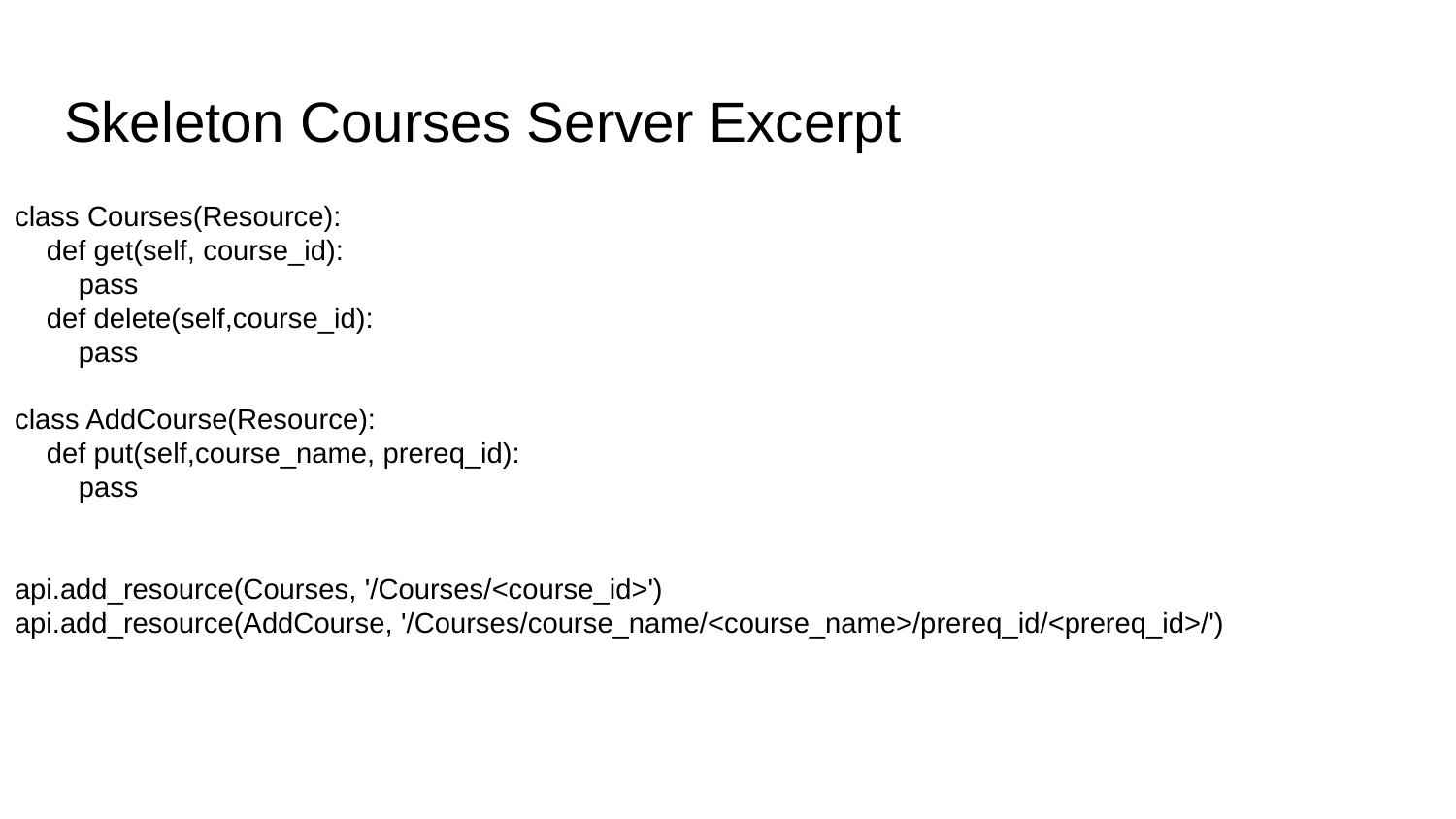

# Skeleton Courses Server Excerpt
class Courses(Resource):
    def get(self, course_id):
        pass
    def delete(self,course_id):
        pass
class AddCourse(Resource):
    def put(self,course_name, prereq_id):
        pass

api.add_resource(Courses, '/Courses/<course_id>')
api.add_resource(AddCourse, '/Courses/course_name/<course_name>/prereq_id/<prereq_id>/')